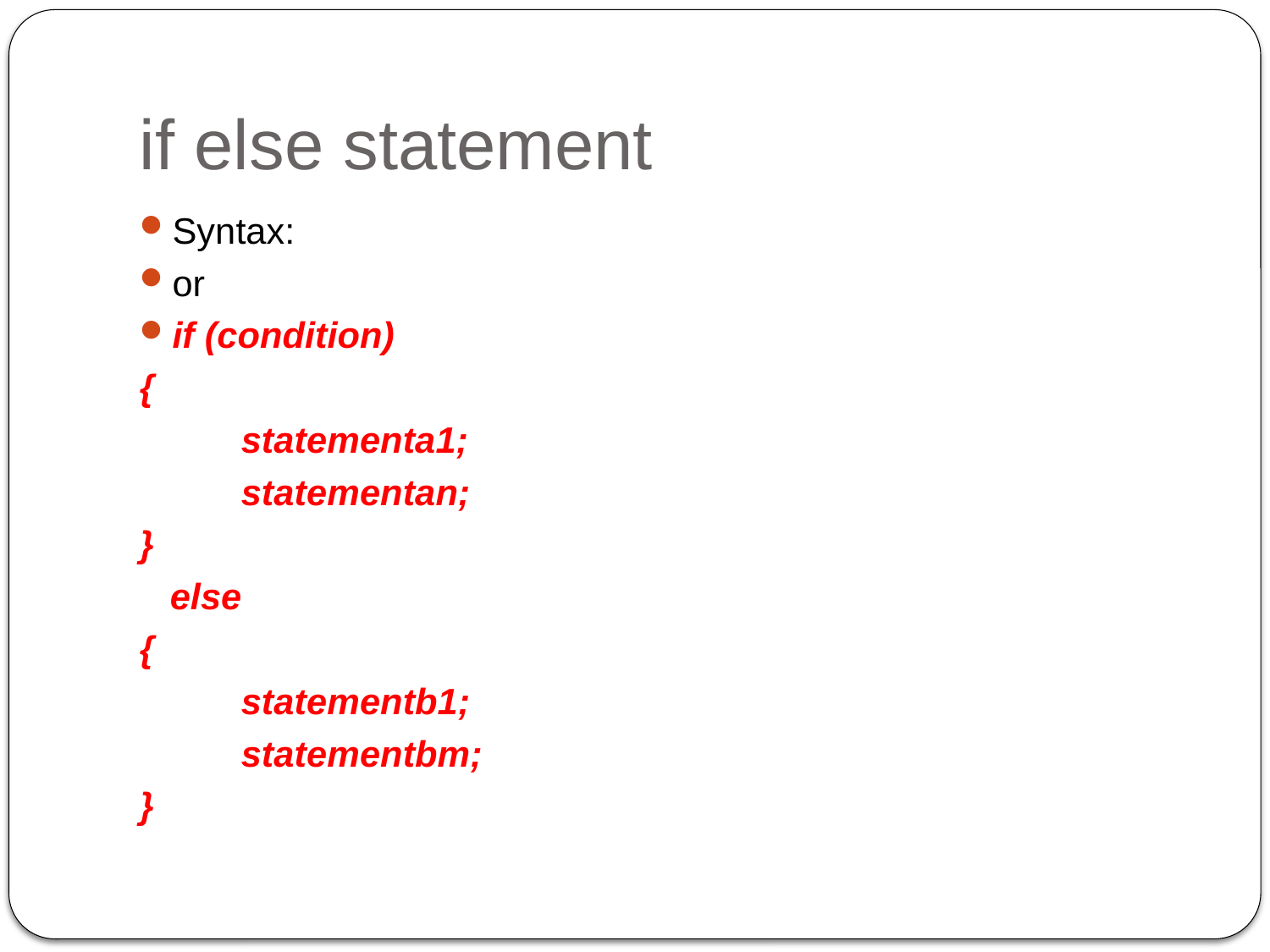

# if else statement
Syntax:
or
if (condition)
{
	statementa1;
	statementan;
}
   else
{
	statementb1;
	statementbm;
}